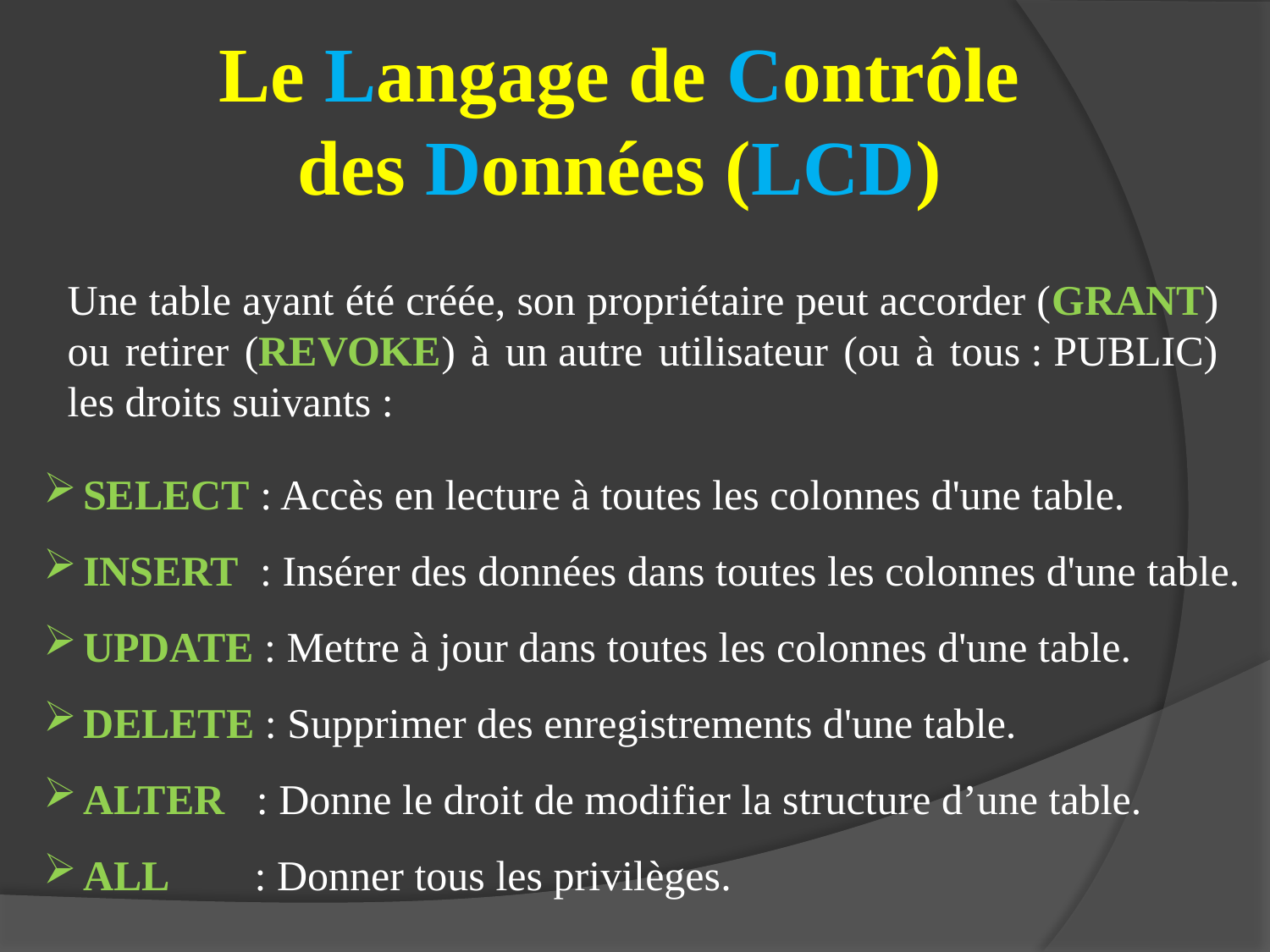

# Le Langage de Contrôle des Données (LCD)
Une table ayant été créée, son propriétaire peut accorder (GRANT) ou retirer (REVOKE) à un autre utilisateur (ou à tous : PUBLIC) les droits suivants :
SELECT : Accès en lecture à toutes les colonnes d'une table.
INSERT  : Insérer des données dans toutes les colonnes d'une table.
UPDATE : Mettre à jour dans toutes les colonnes d'une table.
DELETE : Supprimer des enregistrements d'une table.
ALTER   : Donne le droit de modifier la structure d’une table.
ALL        : Donner tous les privilèges.